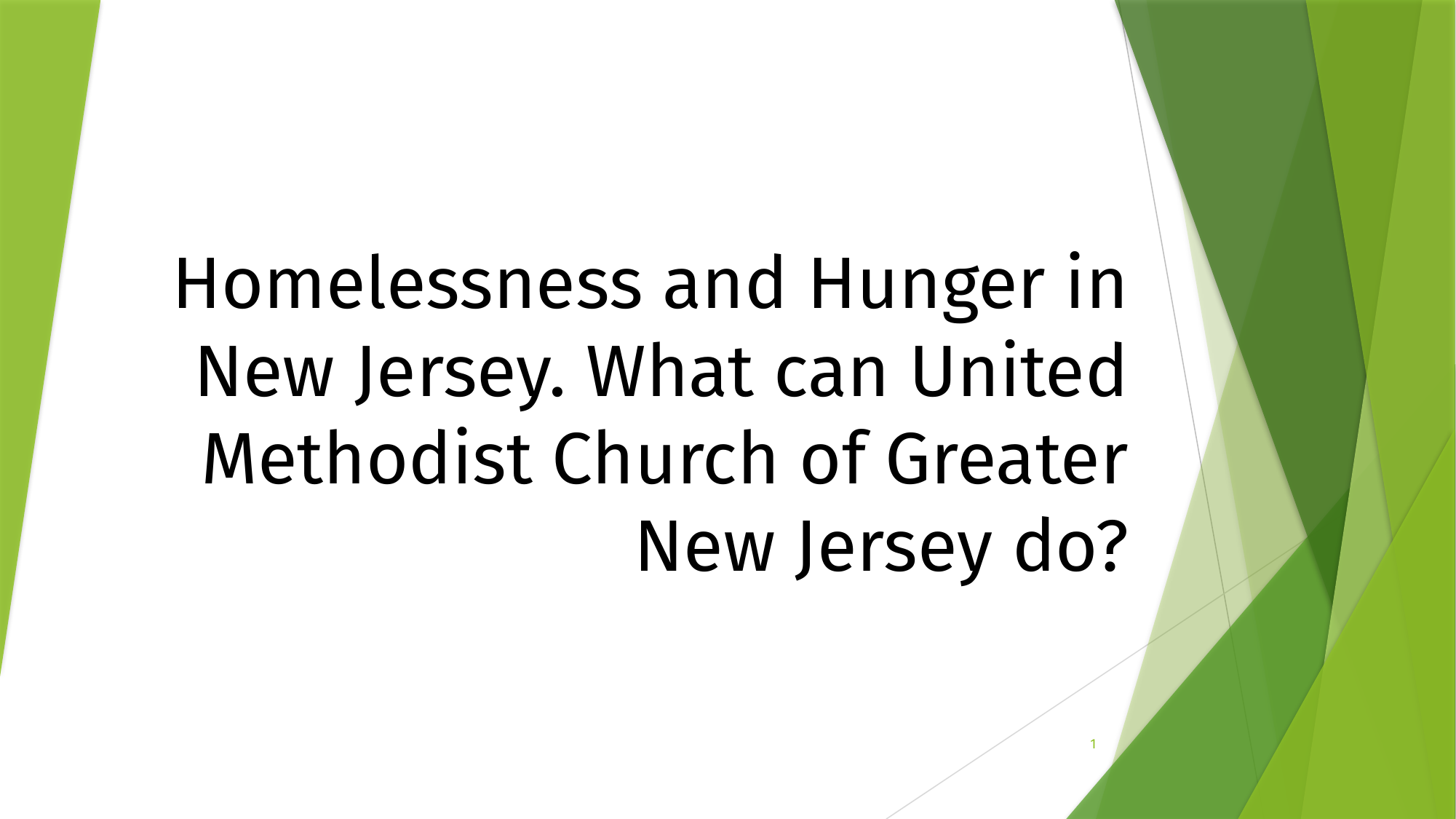

# Homelessness and Hunger in New Jersey. What can United Methodist Church of Greater New Jersey do?
1